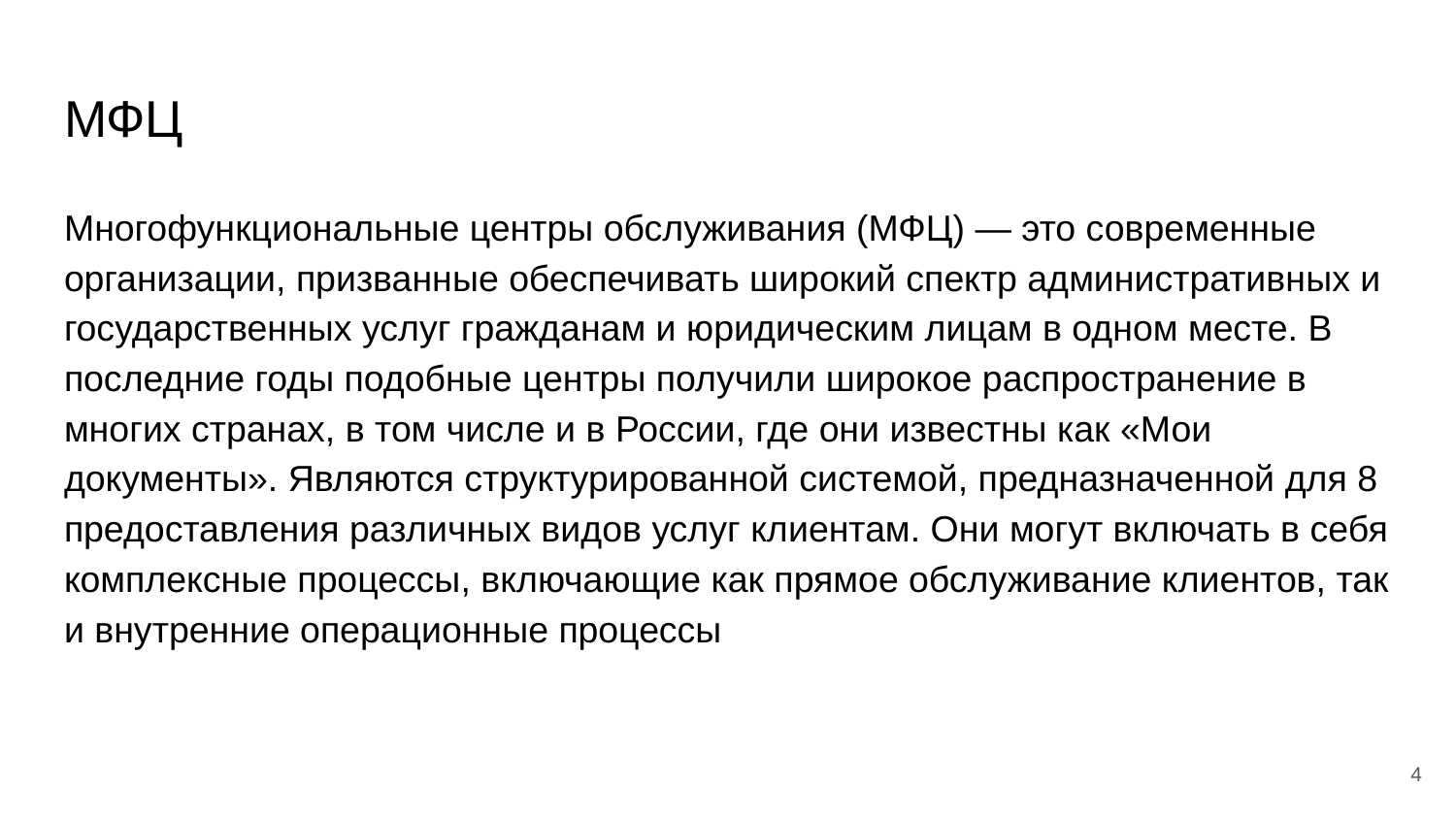

# МФЦ
Многофункциональные центры обслуживания (МФЦ) — это современные организации, призванные обеспечивать широкий спектр административных и государственных услуг гражданам и юридическим лицам в одном месте. В последние годы подобные центры получили широкое распространение в многих странах, в том числе и в России, где они известны как «Мои документы». Являются структурированной системой, предназначенной для 8 предоставления различных видов услуг клиентам. Они могут включать в себя комплексные процессы, включающие как прямое обслуживание клиентов, так и внутренние операционные процессы
4